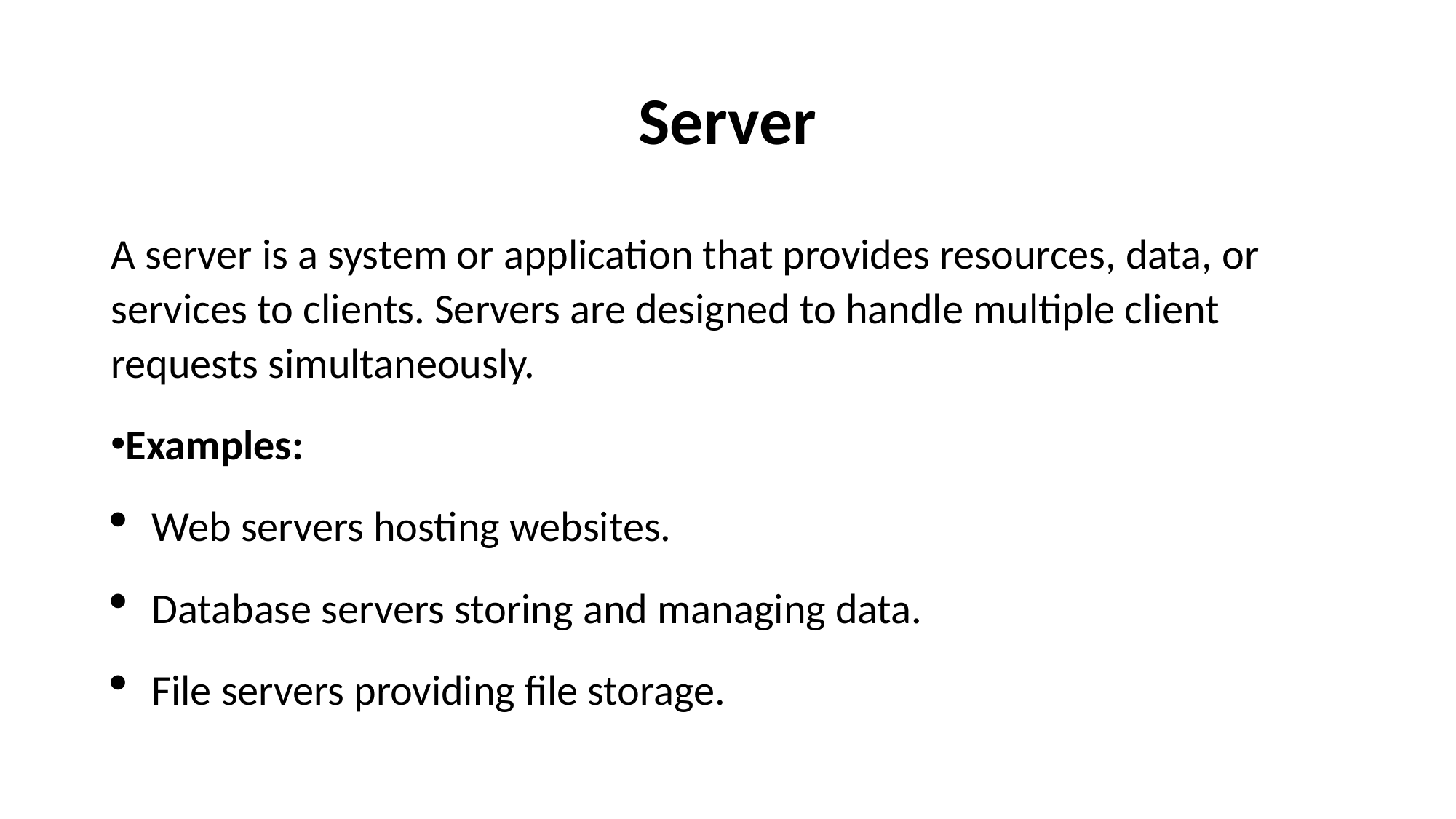

# Server
A server is a system or application that provides resources, data, or services to clients. Servers are designed to handle multiple client requests simultaneously.
Examples:
Web servers hosting websites.
Database servers storing and managing data.
File servers providing file storage.